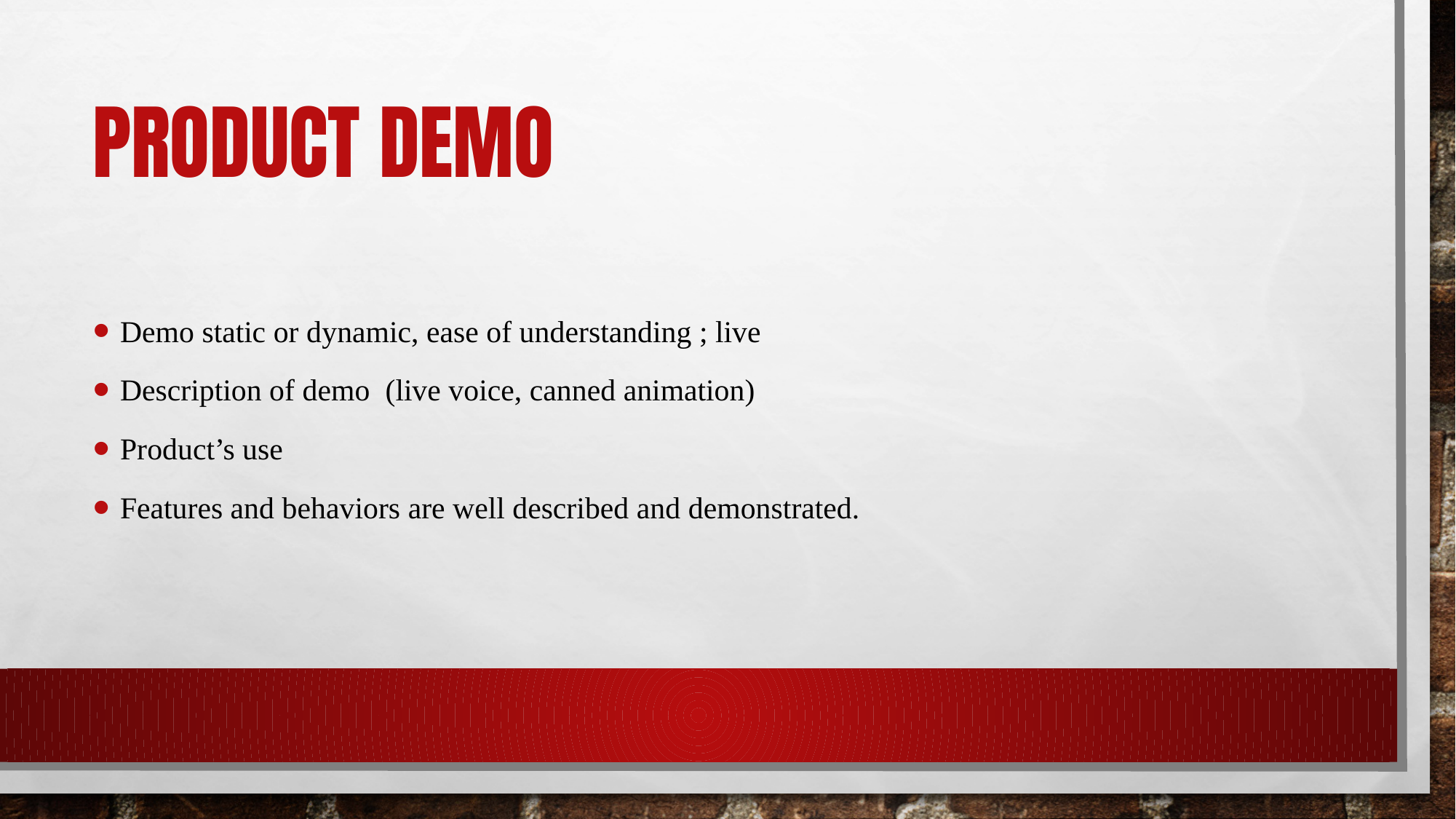

# Product demo
Demo static or dynamic, ease of understanding ; live
Description of demo  (live voice, canned animation)
Product’s use
Features and behaviors are well described and demonstrated.